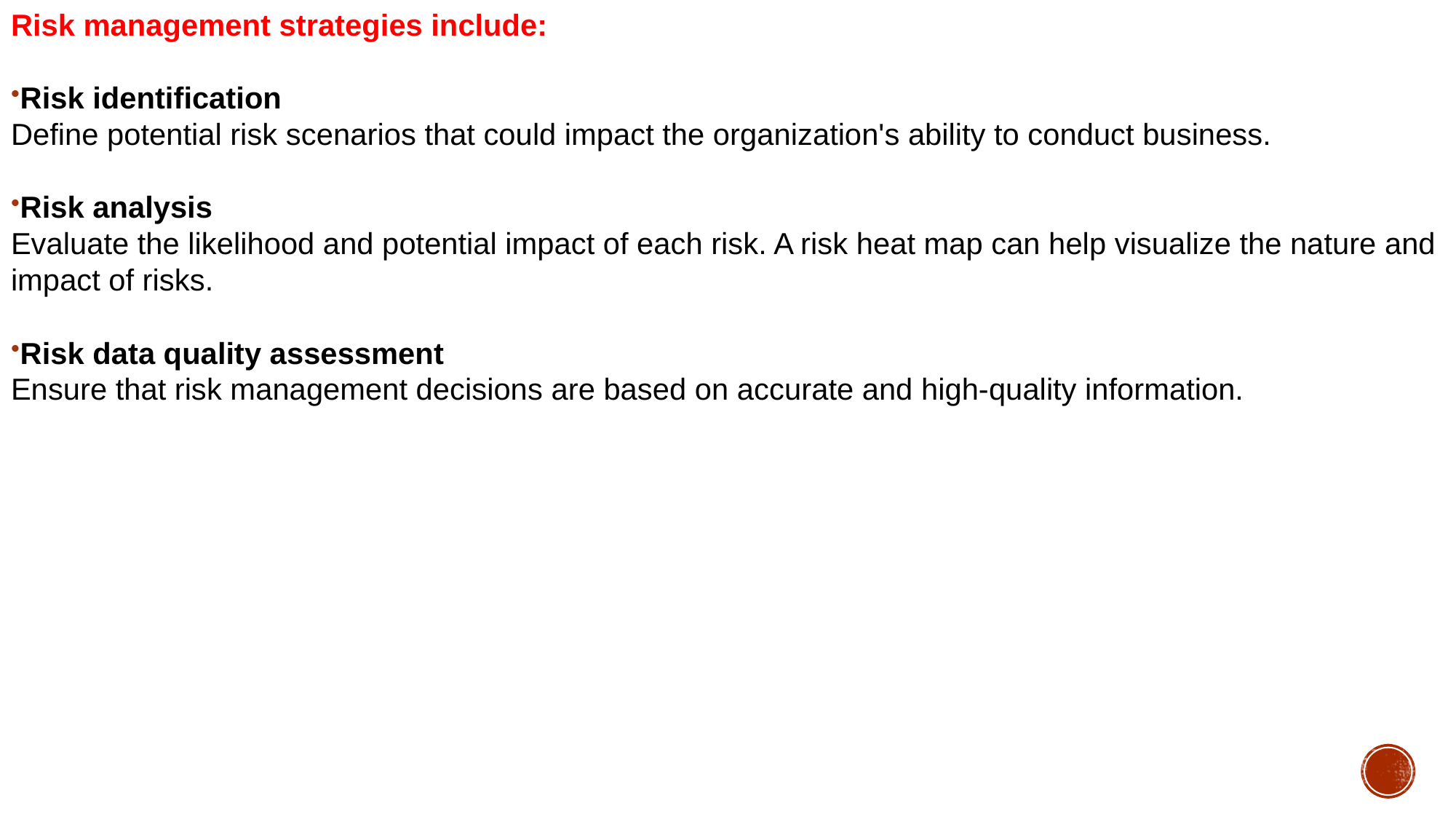

Risk management strategies include:

Risk identification
Define potential risk scenarios that could impact the organization's ability to conduct business.

Risk analysis
Evaluate the likelihood and potential impact of each risk. A risk heat map can help visualize the nature and impact of risks.

Risk data quality assessment
Ensure that risk management decisions are based on accurate and high-quality information.